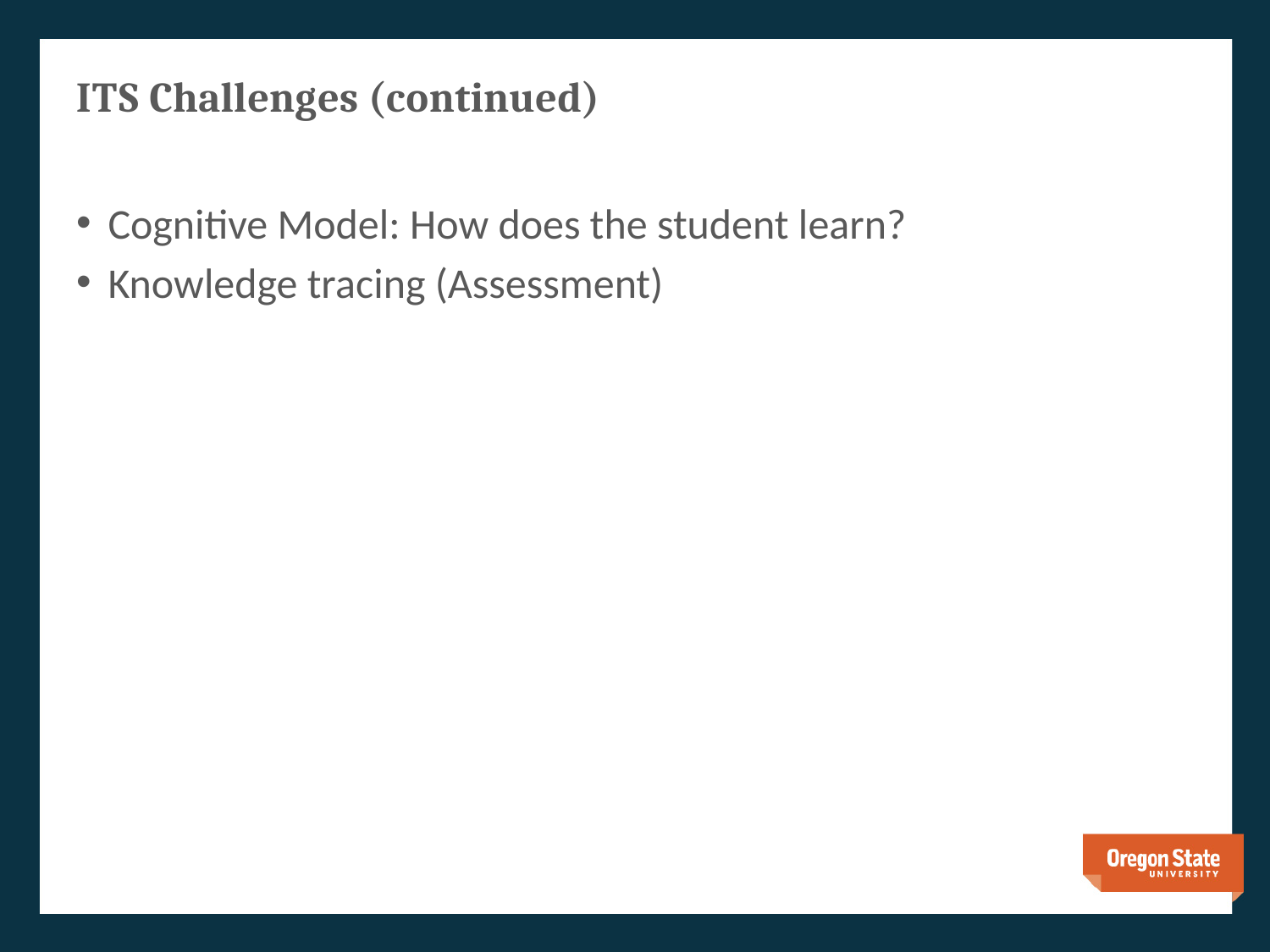

# ITS Challenges (continued)
Cognitive Model: How does the student learn?
Knowledge tracing (Assessment)